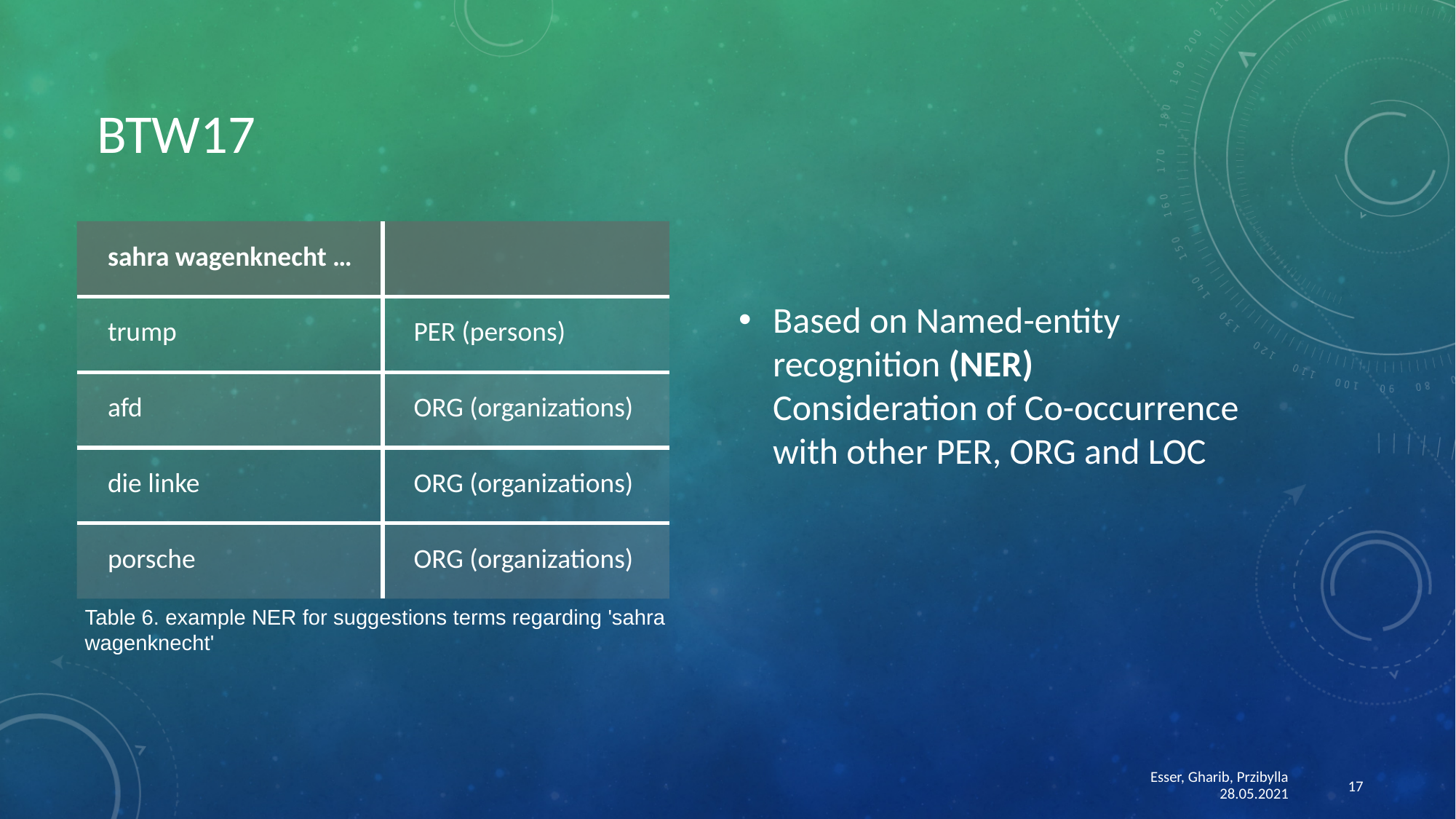

# BTW17
Based on Named-entity recognition (NER) Consideration of Co-occurrence with other PER, ORG and LOC
| sahra wagenknecht … |  |
| --- | --- |
| trump | PER (persons) |
| afd | ORG (organizations) |
| die linke | ORG (organizations) |
| porsche | ORG (organizations) |
Table 6. example NER for suggestions terms regarding 'sahra wagenknecht'

Esser, Gharib, Przibylla 28.05.2021
17